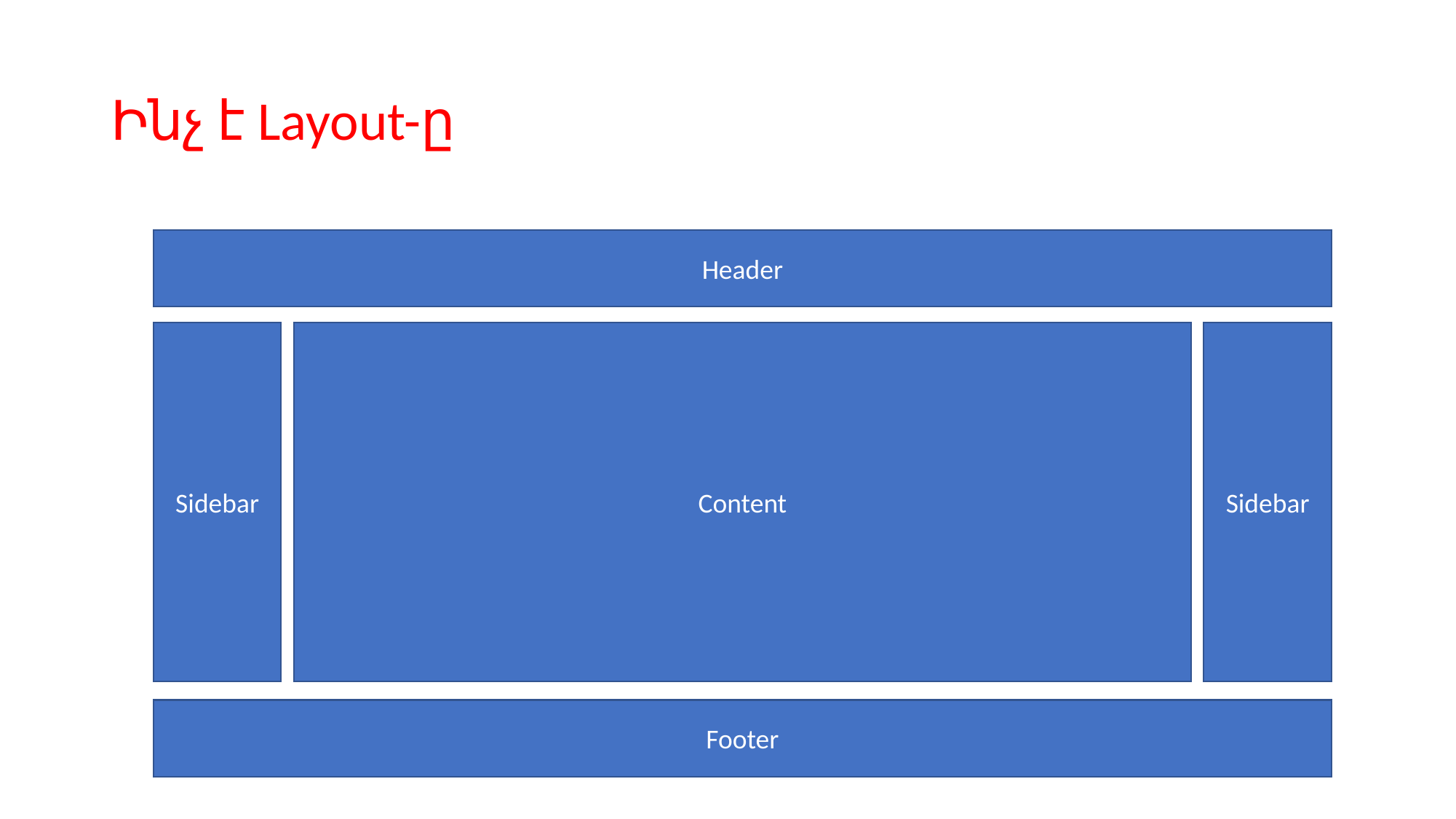

# Ինչ է Layout-ը
Header
Sidebar
Content
Sidebar
Footer